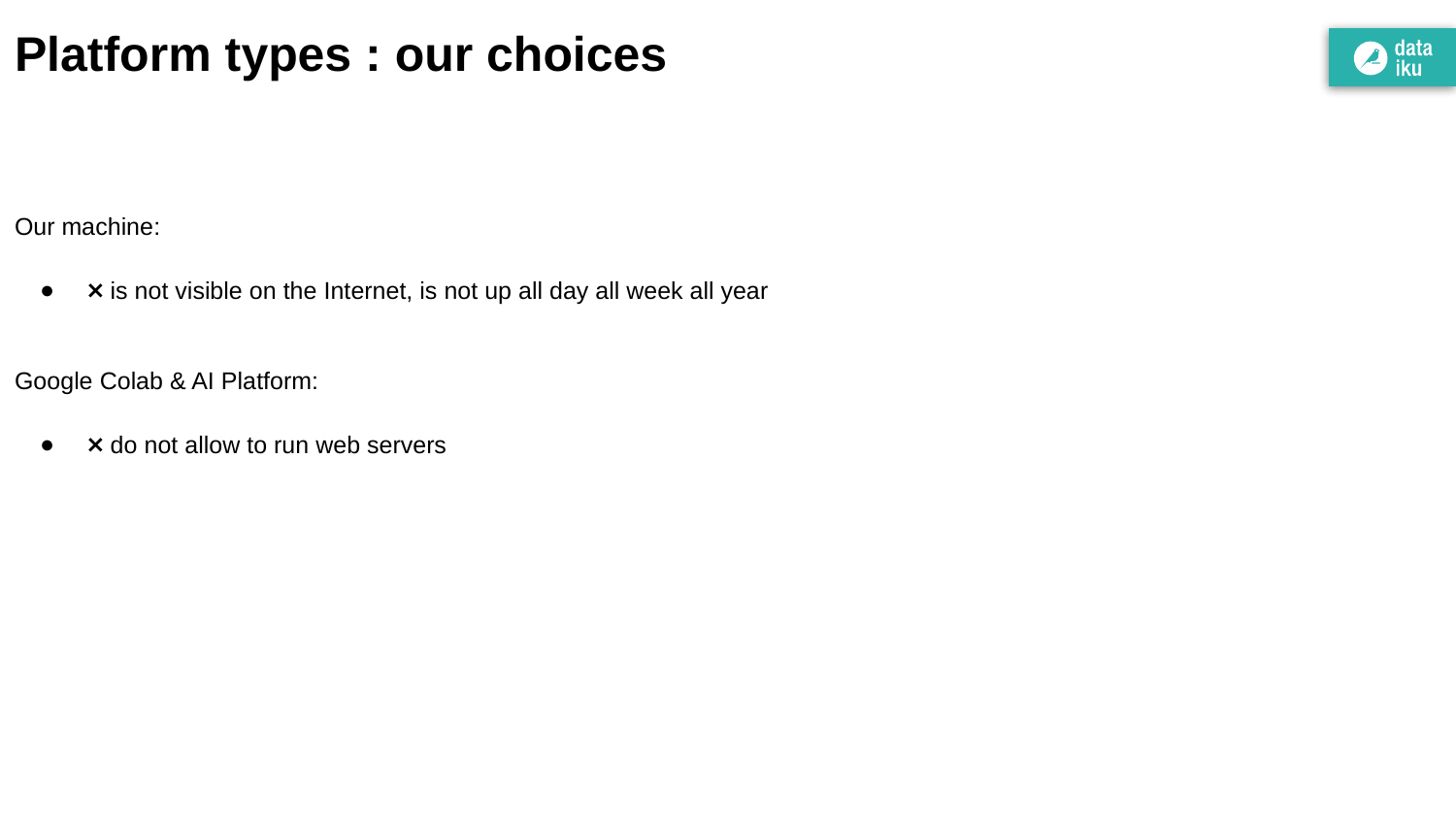

# Platform types : our choices

Our machine:
❌ is not visible on the Internet, is not up all day all week all year
Google Colab & AI Platform:
❌ do not allow to run web servers